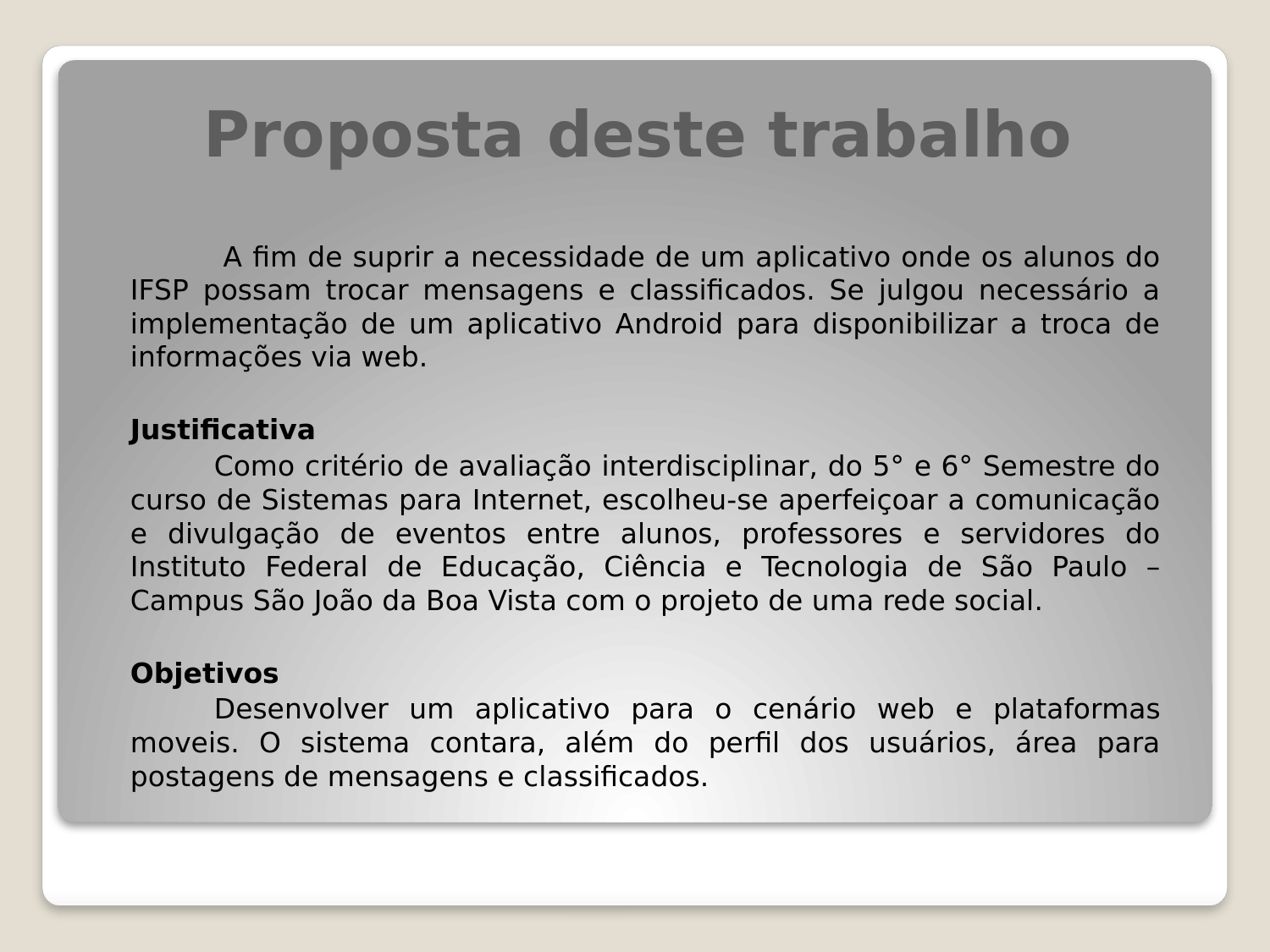

# Proposta deste trabalho
         A fim de suprir a necessidade de um aplicativo onde os alunos do IFSP possam trocar mensagens e classificados. Se julgou necessário a implementação de um aplicativo Android para disponibilizar a troca de informações via web.

Justificativa
	Como critério de avaliação interdisciplinar, do 5° e 6° Semestre do curso de Sistemas para Internet, escolheu-se aperfeiçoar a comunicação e divulgação de eventos entre alunos, professores e servidores do Instituto Federal de Educação, Ciência e Tecnologia de São Paulo – Campus São João da Boa Vista com o projeto de uma rede social.

Objetivos
	Desenvolver um aplicativo para o cenário web e plataformas moveis. O sistema contara, além do perfil dos usuários, área para postagens de mensagens e classificados.